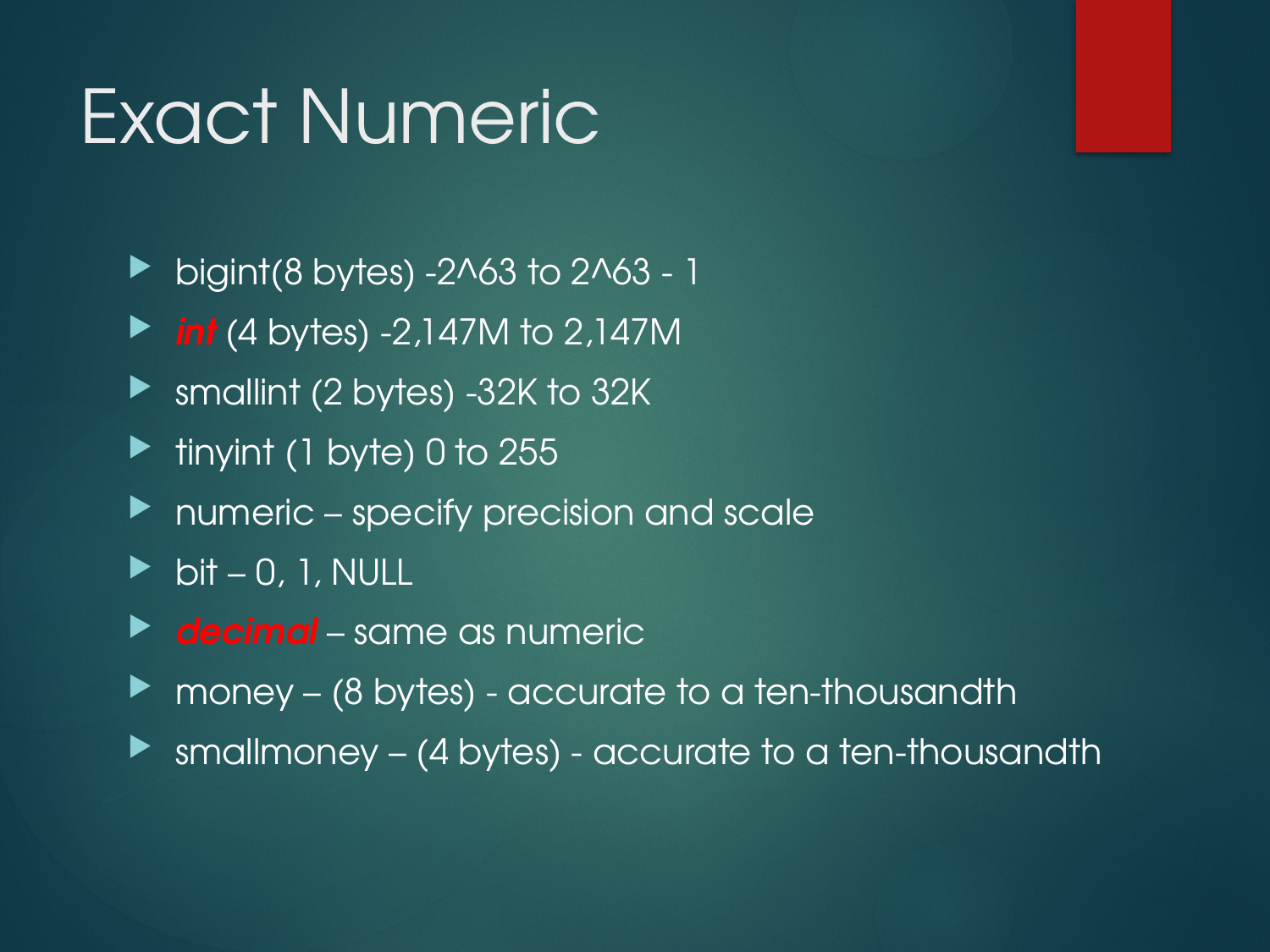

# Exact Numeric
bigint(8 bytes) -2^63 to 2^63 - 1
int (4 bytes) -2,147M to 2,147M
smallint (2 bytes) -32K to 32K
tinyint (1 byte) 0 to 255
numeric – specify precision and scale
bit – 0, 1, NULL
decimal – same as numeric
money – (8 bytes) - accurate to a ten-thousandth
smallmoney – (4 bytes) - accurate to a ten-thousandth